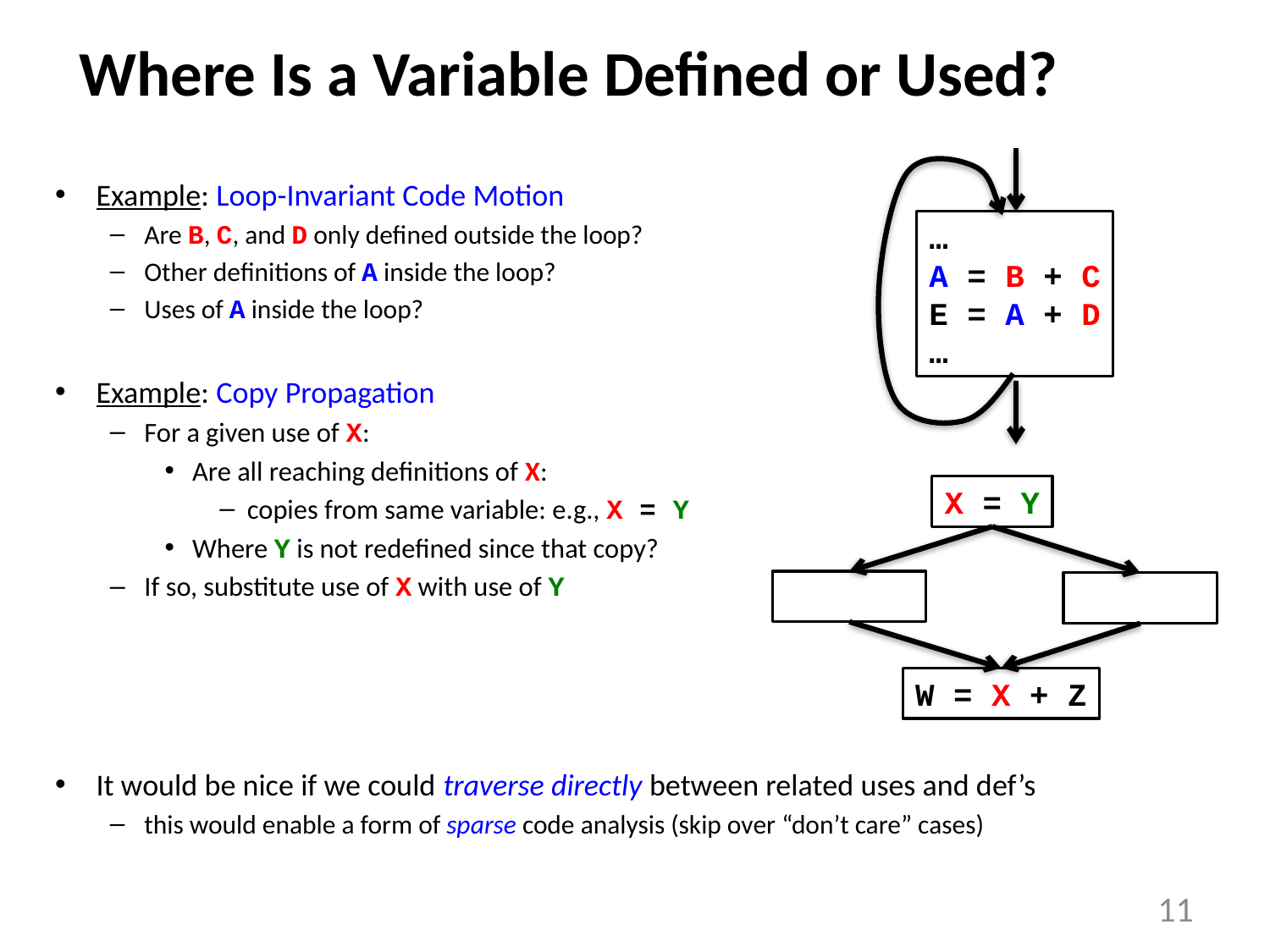

# Where Is a Variable Defined or Used?

Example: Loop-Invariant Code Motion
Are B, C, and D only defined outside the loop?
Other definitions of A inside the loop?
Uses of A inside the loop?

Example: Copy Propagation
For a given use of X:
Are all reaching definitions of X:
copies from same variable: e.g., X = Y
Where Y is not redefined since that copy?
If so, substitute use of X with use of Y

It would be nice if we could traverse directly between related uses and def’s
this would enable a form of sparse code analysis (skip over “don’t care” cases)

…
A = B + C
E = A + D
…
X = Y
X = Y
X = Y
W = X + Z
11